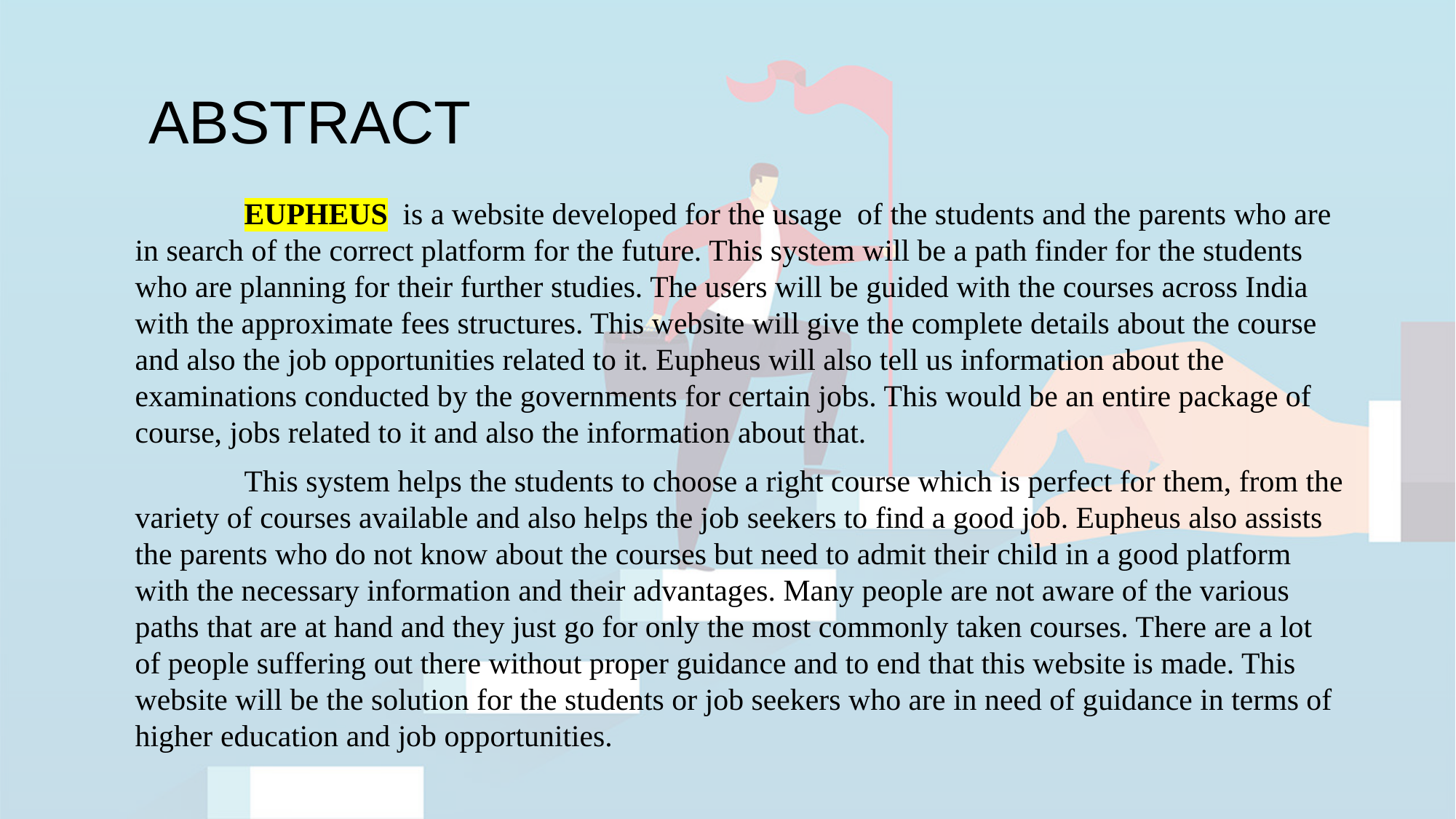

# ABSTRACT
 	EUPHEUS  is a website developed for the usage  of the students and the parents who are in search of the correct platform for the future. This system will be a path finder for the students who are planning for their further studies. The users will be guided with the courses across India with the approximate fees structures. This website will give the complete details about the course and also the job opportunities related to it. Eupheus will also tell us information about the examinations conducted by the governments for certain jobs. This would be an entire package of course, jobs related to it and also the information about that.
	This system helps the students to choose a right course which is perfect for them, from the variety of courses available and also helps the job seekers to find a good job. Eupheus also assists the parents who do not know about the courses but need to admit their child in a good platform with the necessary information and their advantages. Many people are not aware of the various paths that are at hand and they just go for only the most commonly taken courses. There are a lot of people suffering out there without proper guidance and to end that this website is made. This website will be the solution for the students or job seekers who are in need of guidance in terms of higher education and job opportunities.